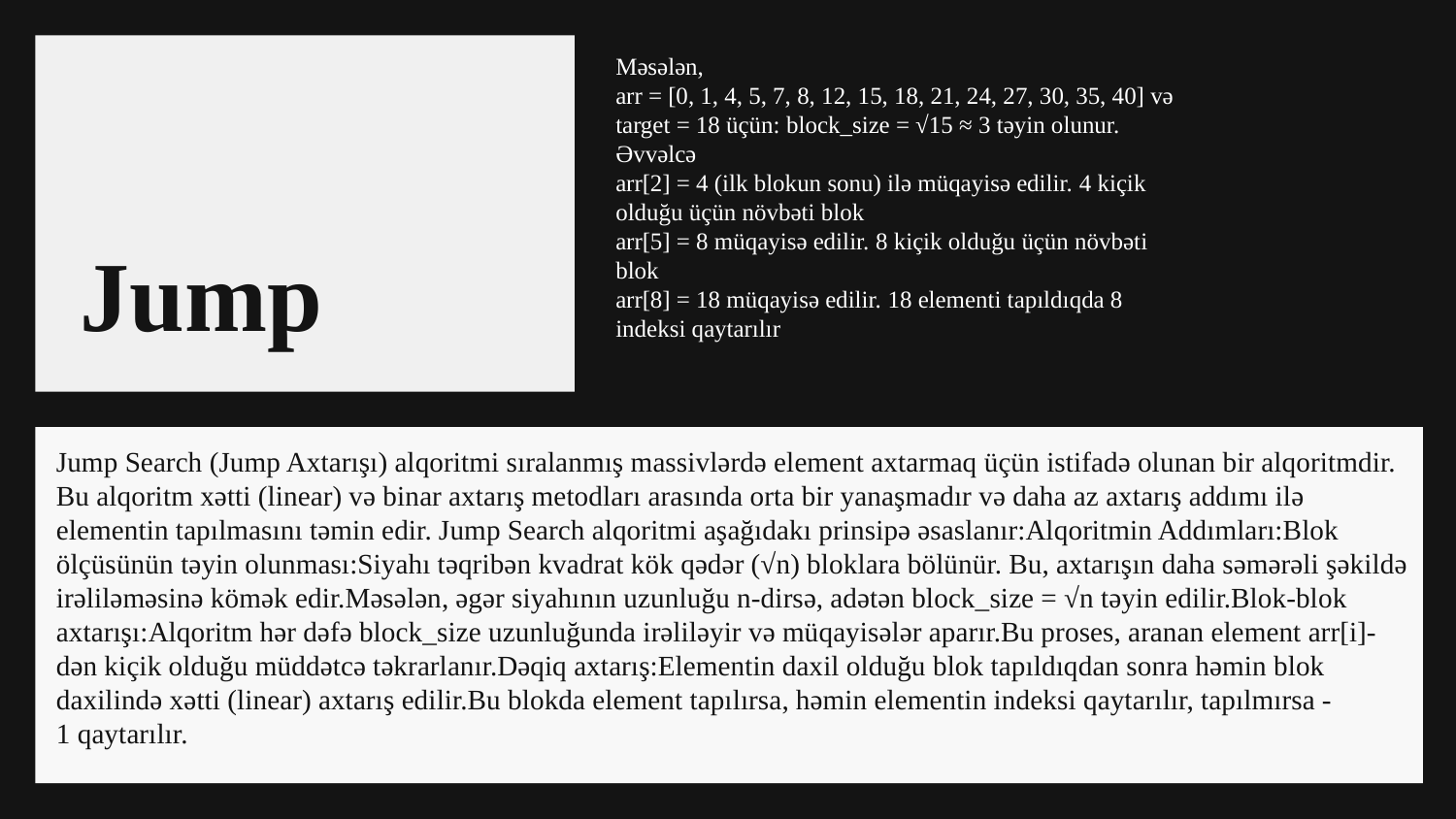

Məsələn,
arr = [0, 1, 4, 5, 7, 8, 12, 15, 18, 21, 24, 27, 30, 35, 40] və
target = 18 üçün: block_size = √15 ≈ 3 təyin olunur. Əvvəlcə
arr[2] = 4 (ilk blokun sonu) ilə müqayisə edilir. 4 kiçik olduğu üçün növbəti blok
arr[5] = 8 müqayisə edilir. 8 kiçik olduğu üçün növbəti blok
arr[8] = 18 müqayisə edilir. 18 elementi tapıldıqda 8 indeksi qaytarılır
# Jump
Jump Search (Jump Axtarışı) alqoritmi sıralanmış massivlərdə element axtarmaq üçün istifadə olunan bir alqoritmdir. Bu alqoritm xətti (linear) və binar axtarış metodları arasında orta bir yanaşmadır və daha az axtarış addımı ilə elementin tapılmasını təmin edir. Jump Search alqoritmi aşağıdakı prinsipə əsaslanır:Alqoritmin Addımları:Blok ölçüsünün təyin olunması:Siyahı təqribən kvadrat kök qədər (√n) bloklara bölünür. Bu, axtarışın daha səmərəli şəkildə irəliləməsinə kömək edir.Məsələn, əgər siyahının uzunluğu n-dirsə, adətən block_size = √n təyin edilir.Blok-blok axtarışı:Alqoritm hər dəfə block_size uzunluğunda irəliləyir və müqayisələr aparır.Bu proses, aranan element arr[i]-dən kiçik olduğu müddətcə təkrarlanır.Dəqiq axtarış:Elementin daxil olduğu blok tapıldıqdan sonra həmin blok daxilində xətti (linear) axtarış edilir.Bu blokda element tapılırsa, həmin elementin indeksi qaytarılır, tapılmırsa -1 qaytarılır.